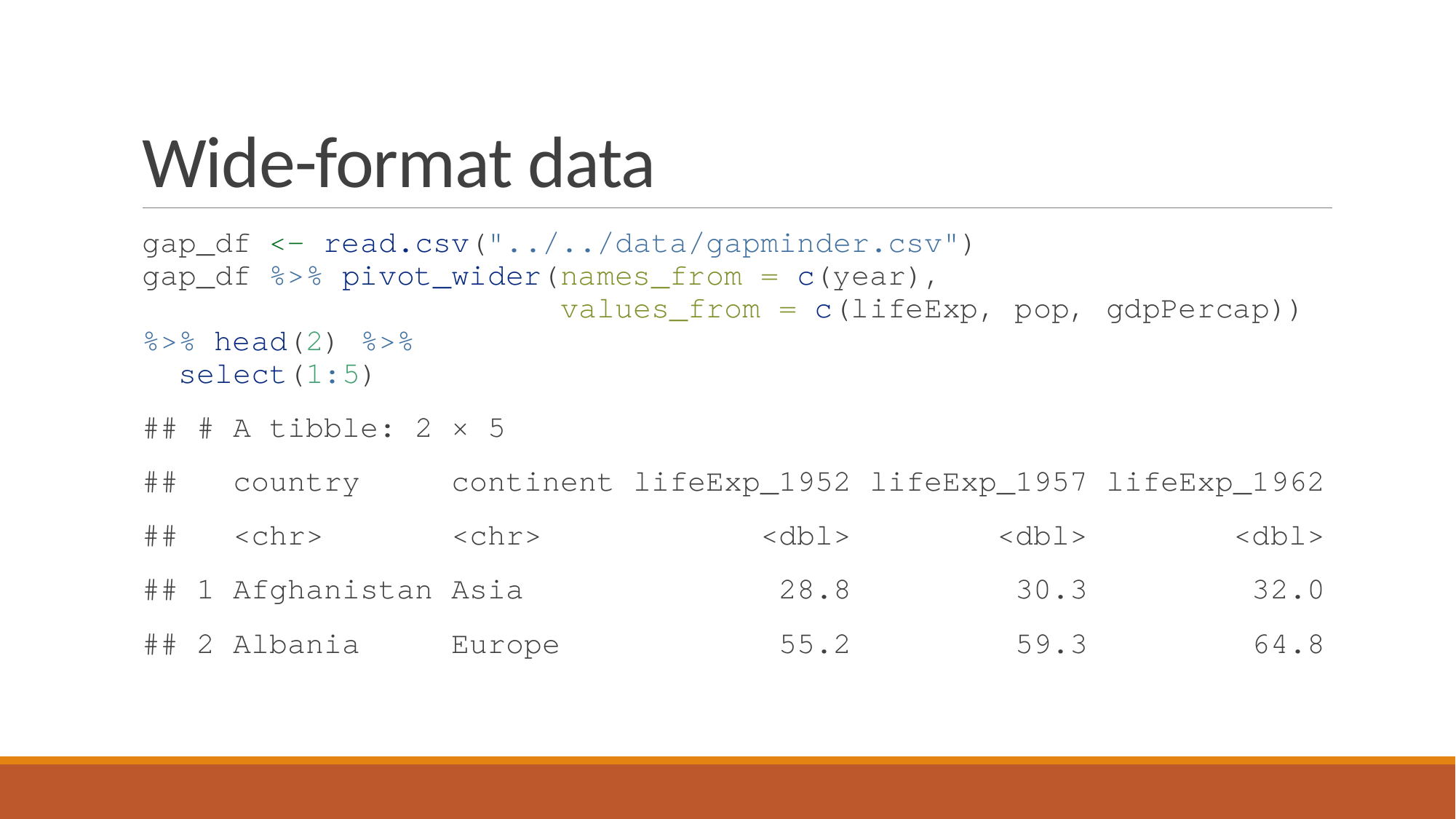

# Wide-format data
gap_df <- read.csv("../../data/gapminder.csv")
gap_df %>% pivot_wider(names_from = c(year),
                       values_from = c(lifeExp, pop, gdpPercap)) %>% head(2) %>%
  select(1:5)
## # A tibble: 2 × 5
##   country     continent lifeExp_1952 lifeExp_1957 lifeExp_1962
##   <chr>       <chr>            <dbl>        <dbl>        <dbl>
## 1 Afghanistan Asia              28.8         30.3         32.0
## 2 Albania     Europe            55.2         59.3         64.8